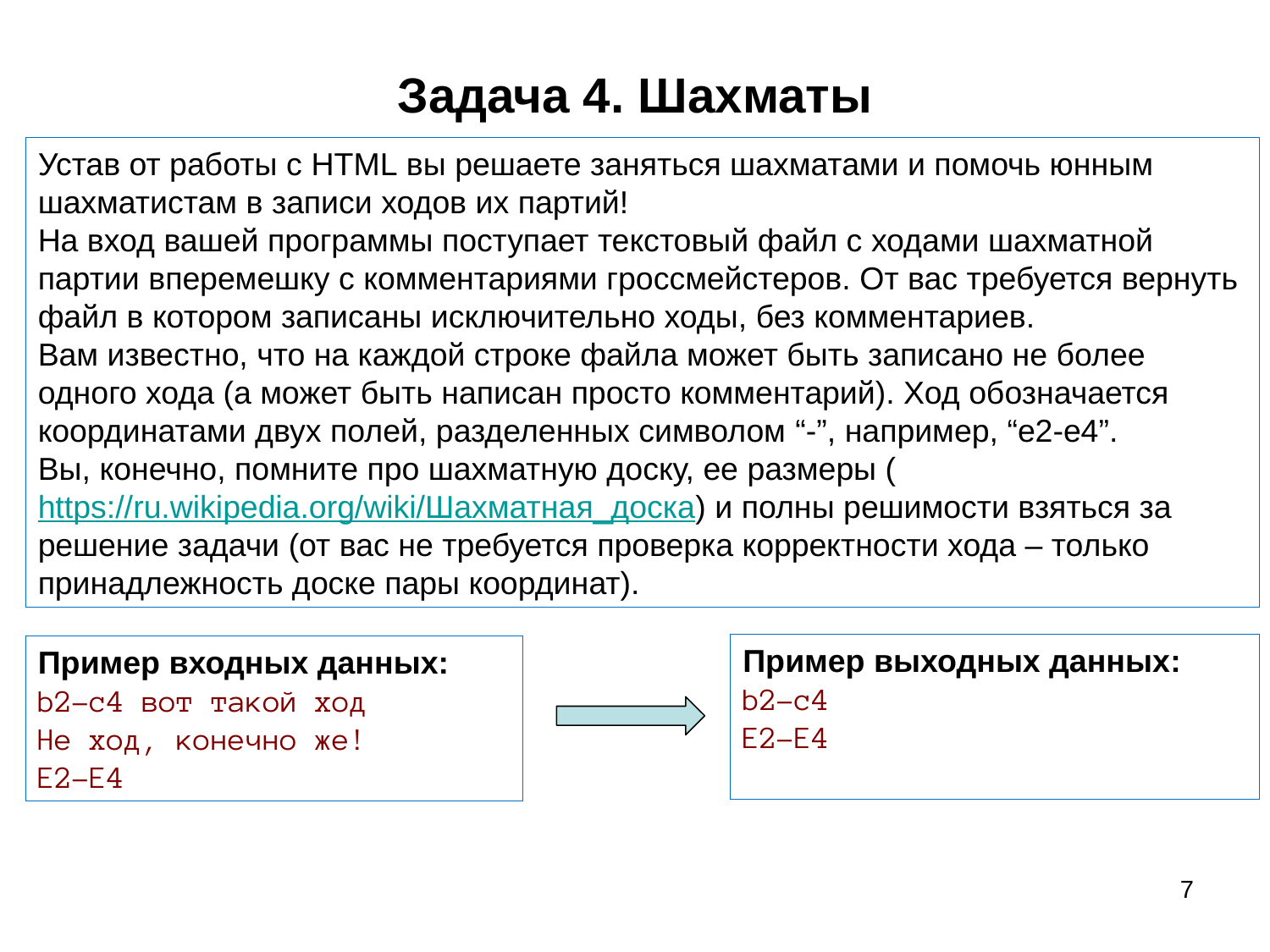

# Задача 4. Шахматы
Устав от работы с HTML вы решаете заняться шахматами и помочь юнным шахматистам в записи ходов их партий!
На вход вашей программы поступает текстовый файл с ходами шахматной партии вперемешку с комментариями гроссмейстеров. От вас требуется вернуть файл в котором записаны исключительно ходы, без комментариев.
Вам известно, что на каждой строке файла может быть записано не более одного хода (а может быть написан просто комментарий). Ход обозначается координатами двух полей, разделенных символом “-”, например, “e2-e4”.
Вы, конечно, помните про шахматную доску, ее размеры (https://ru.wikipedia.org/wiki/Шахматная_доска) и полны решимости взяться за решение задачи (от вас не требуется проверка корректности хода – только принадлежность доске пары координат).
Пример выходных данных:
b2-c4
E2-E4

Пример входных данных:
b2-c4 вот такой ход
Не ход, конечно же!
E2-E4

7